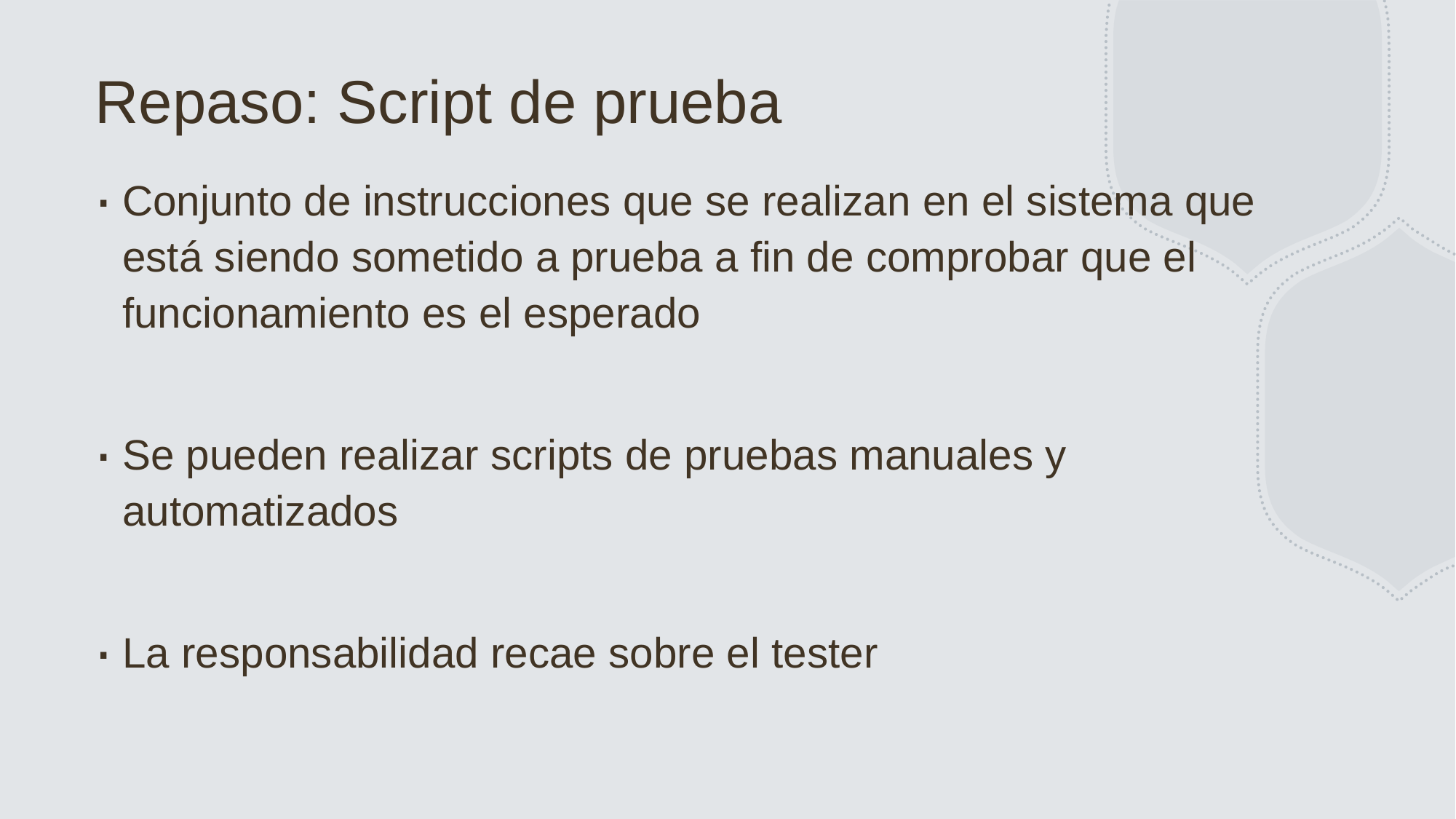

# Repaso: Script de prueba
Conjunto de instrucciones que se realizan en el sistema que está siendo sometido a prueba a fin de comprobar que el funcionamiento es el esperado

Se pueden realizar scripts de pruebas manuales y automatizados

La responsabilidad recae sobre el tester